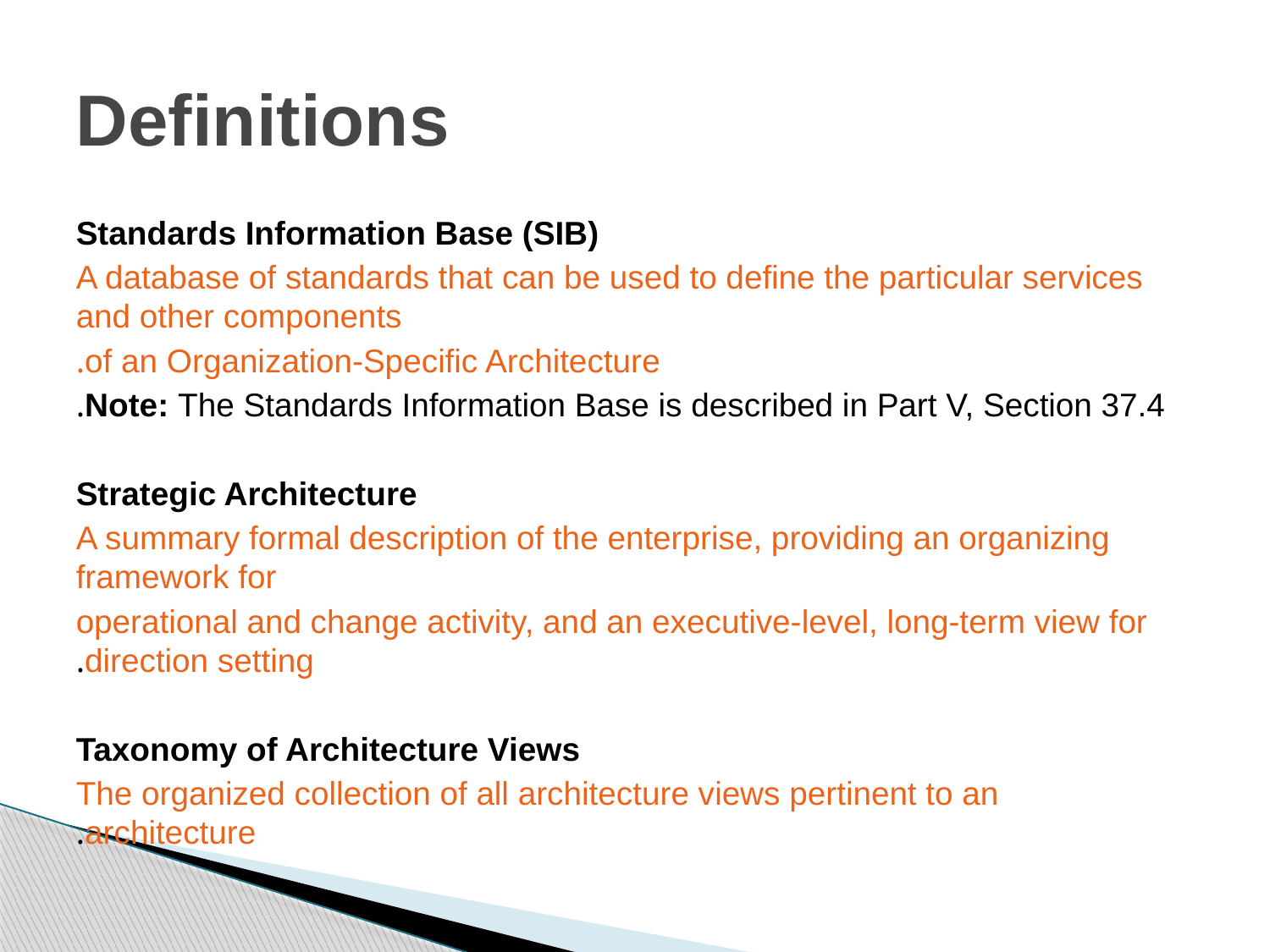

# Definitions
Standards Information Base (SIB)
A database of standards that can be used to define the particular services and other components
of an Organization-Specific Architecture.
Note: The Standards Information Base is described in Part V, Section 37.4.

Strategic Architecture
A summary formal description of the enterprise, providing an organizing framework for
operational and change activity, and an executive-level, long-term view for direction setting.

Taxonomy of Architecture Views
The organized collection of all architecture views pertinent to an architecture.